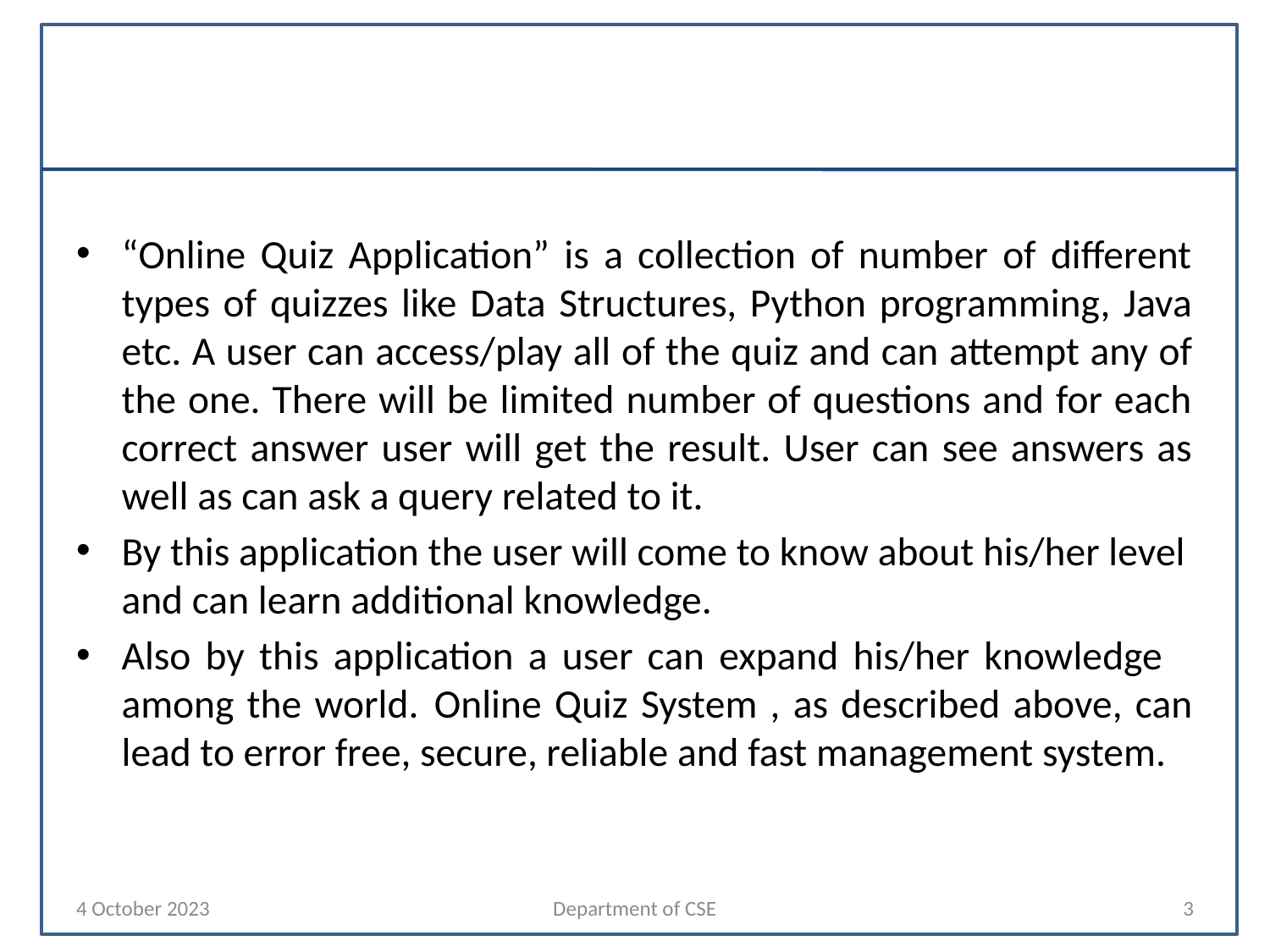

#
“Online Quiz Application” is a collection of number of different types of quizzes like Data Structures, Python programming, Java etc. A user can access/play all of the quiz and can attempt any of the one. There will be limited number of questions and for each correct answer user will get the result. User can see answers as well as can ask a query related to it.
By this application the user will come to know about his/her level and can learn additional knowledge.
Also by this application a user can expand his/her knowledge   among the world. Online Quiz System , as described above, can lead to error free, secure, reliable and fast management system.

4 October 2023
Department of CSE
3